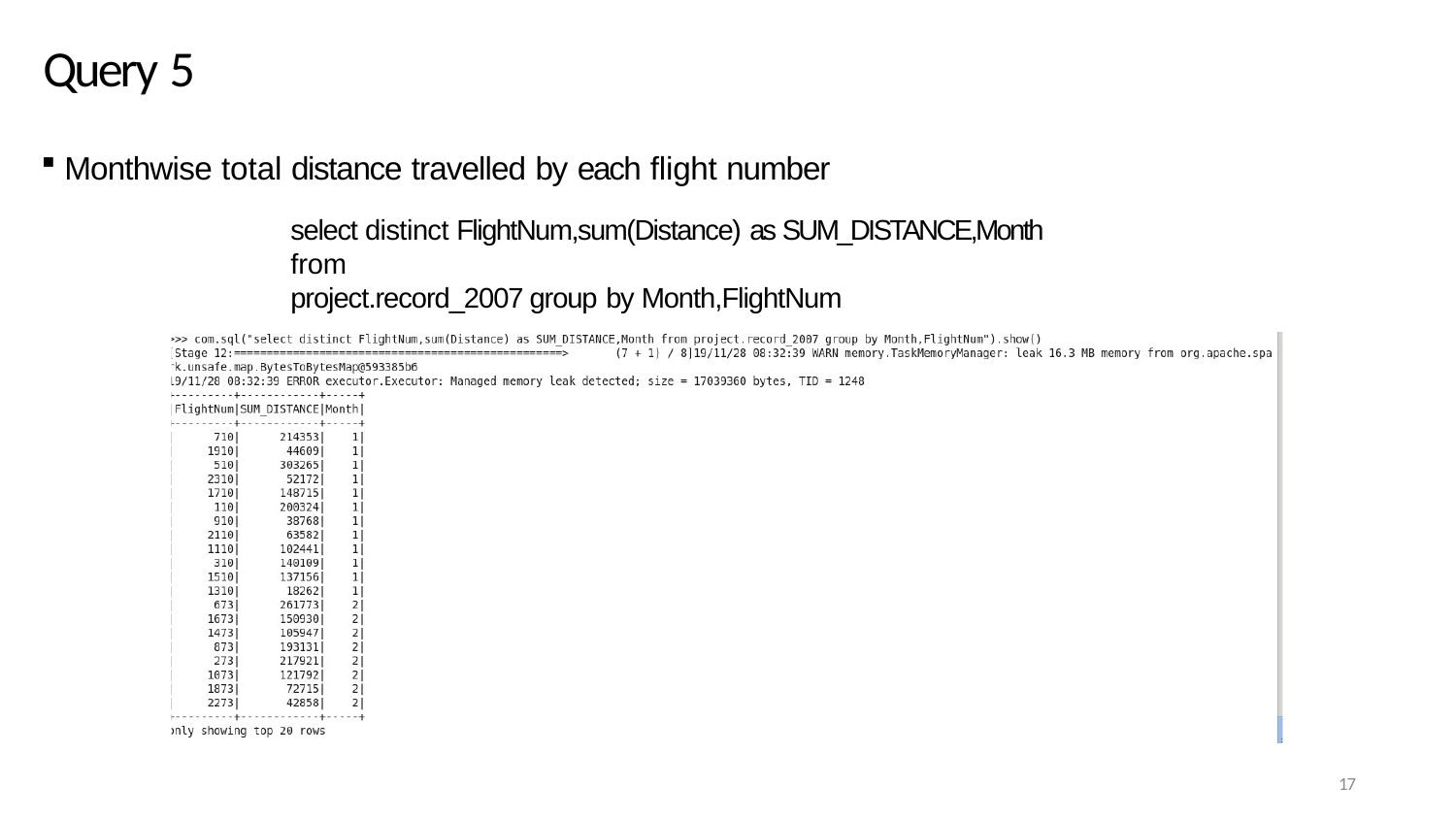

# Query 5
Monthwise total distance travelled by each flight number
select distinct FlightNum,sum(Distance) as SUM_DISTANCE,Month from
project.record_2007 group by Month,FlightNum

17